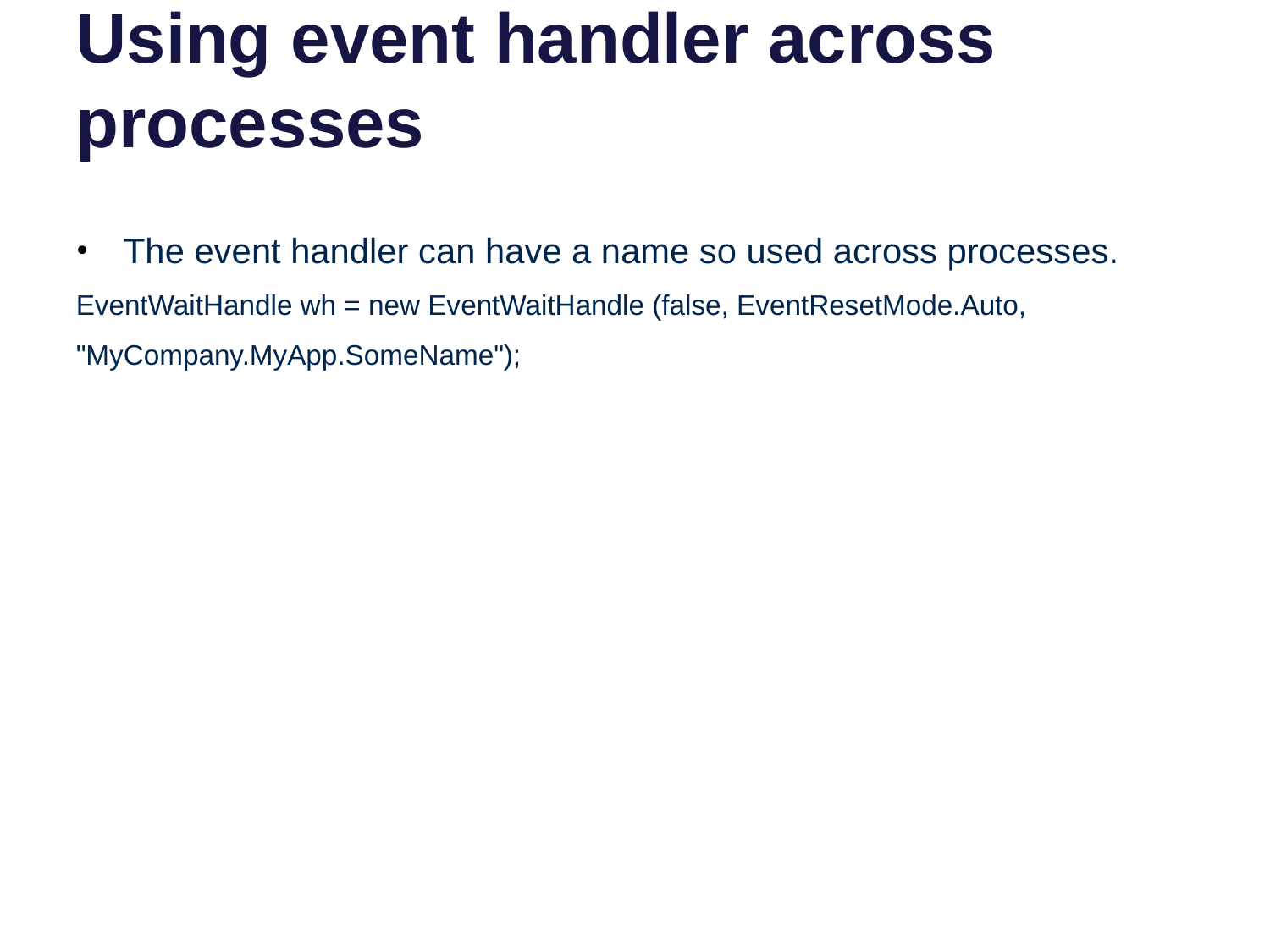

# Using event handler across processes
The event handler can have a name so used across processes.
EventWaitHandle wh = new EventWaitHandle (false, EventResetMode.Auto,
"MyCompany.MyApp.SomeName");